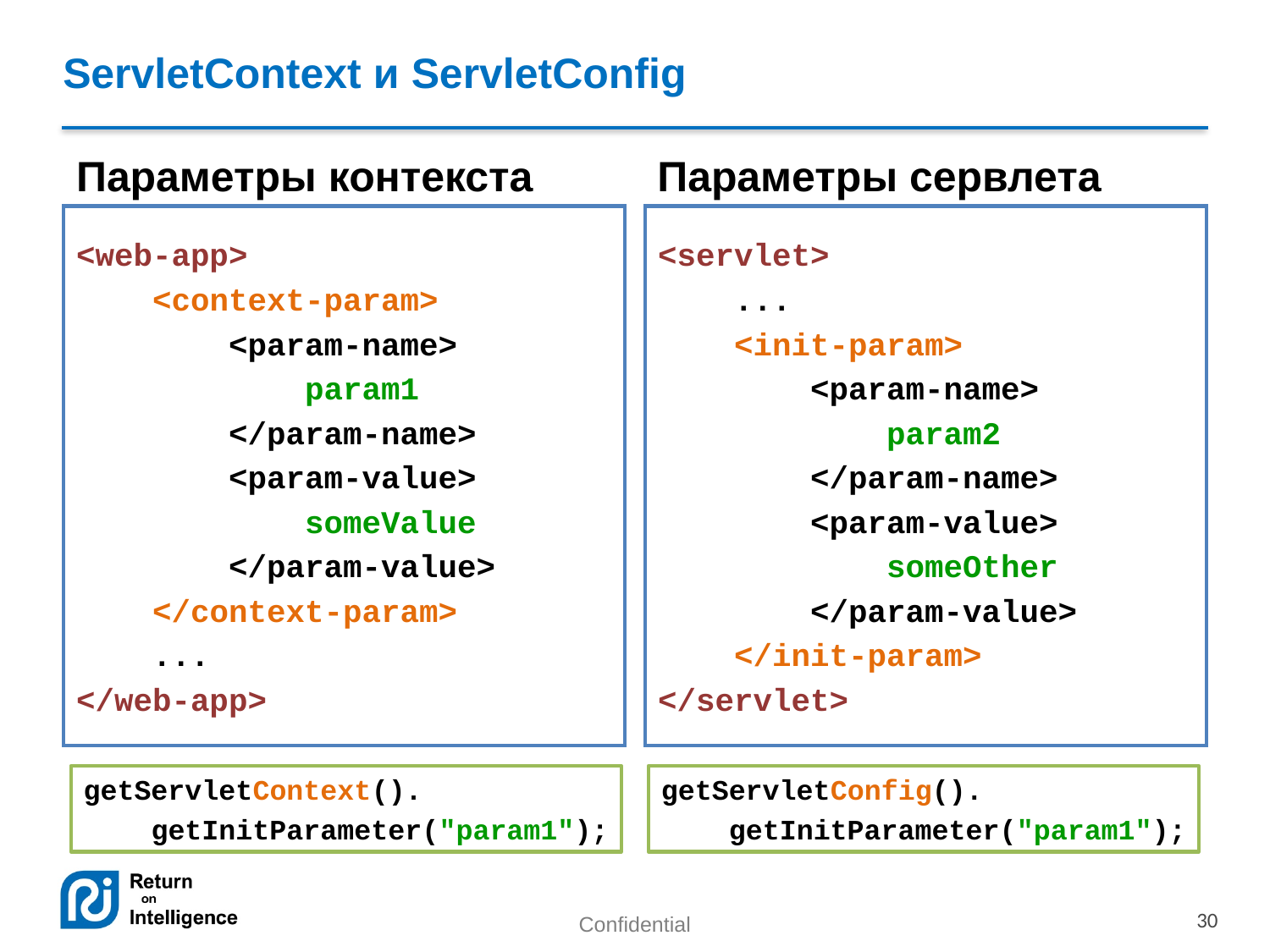

# ServletContext и ServletConfig
Параметры контекста
Параметры сервлета
<servlet>
    ...
    <init-param>
        <param-name>
            param2
        </param-name>
        <param-value>
            someOther
        </param-value>
    </init-param>
</servlet>
<web-app>
    <context-param>
        <param-name>
            param1
        </param-name>
        <param-value>
            someValue
        </param-value>
    </context-param>
    ...
</web-app>

getServletContext().
    getInitParameter("param1");
getServletConfig().
    getInitParameter("param1");